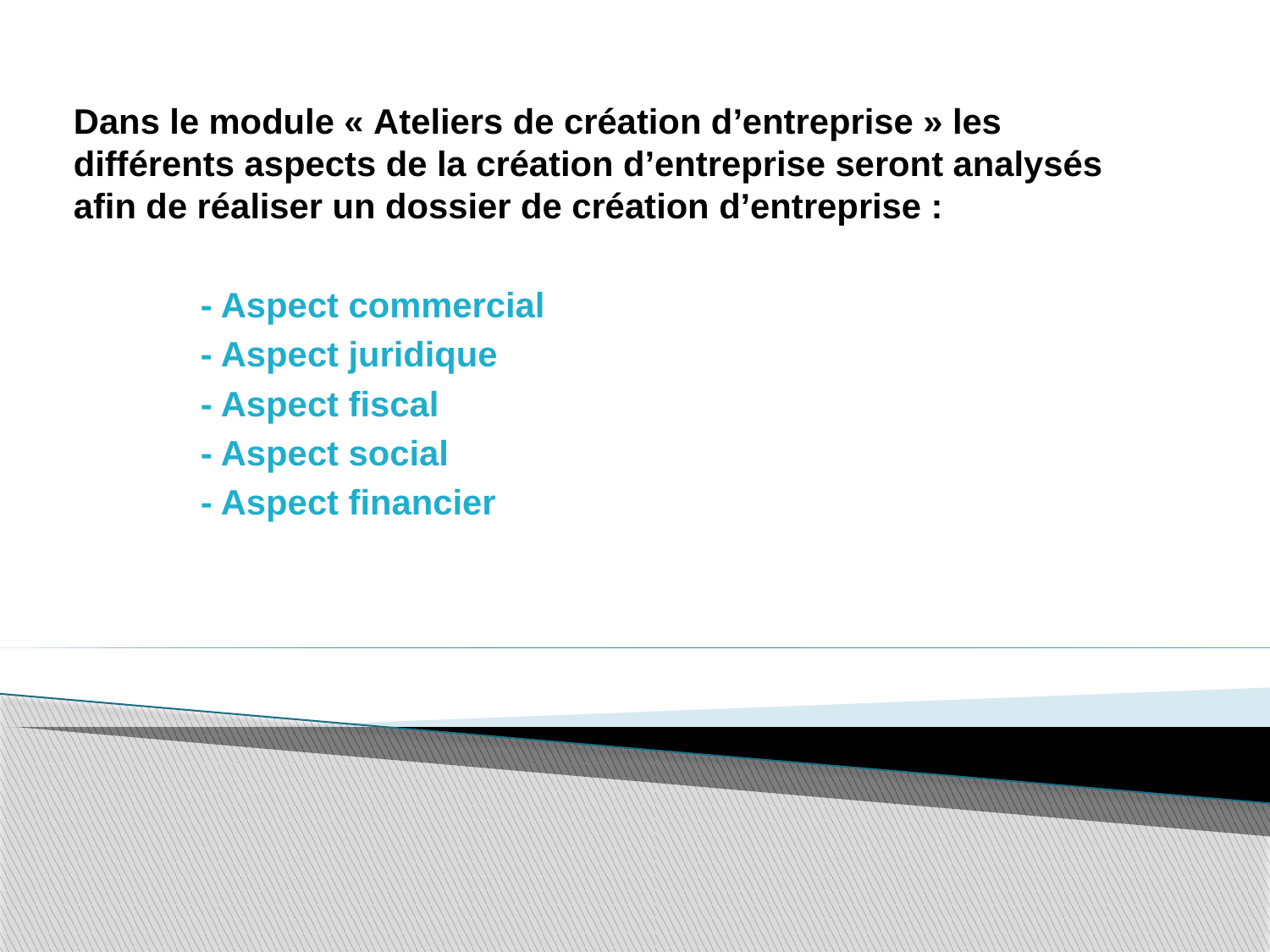

Dans le module « Ateliers de création d’entreprise » les différents aspects de la création d’entreprise seront analysés afin de réaliser un dossier de création d’entreprise :

	- Aspect commercial
	- Aspect juridique
	- Aspect fiscal
	- Aspect social
	- Aspect financier